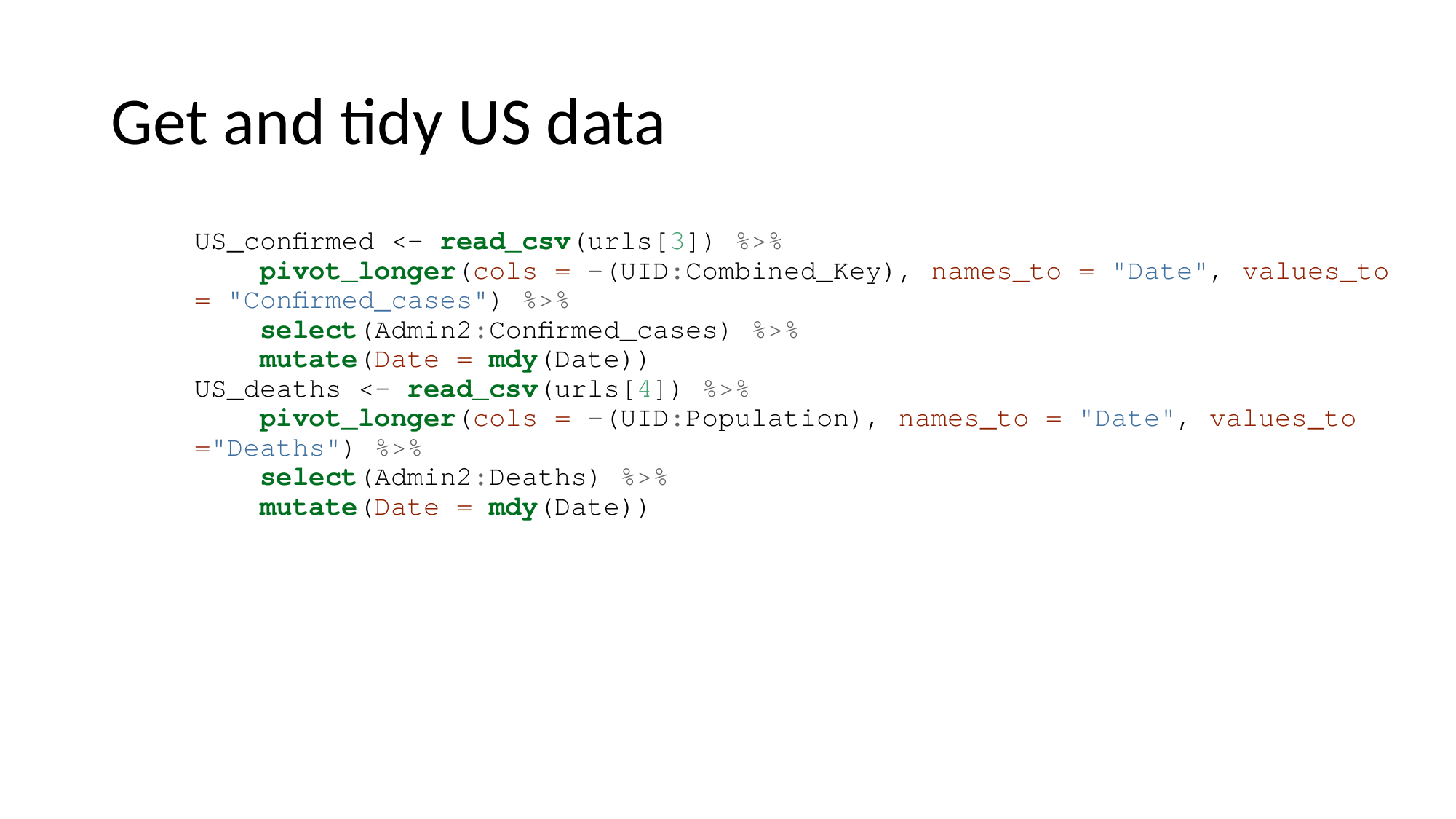

# Get and tidy US data
US_confirmed <- read_csv(urls[3]) %>%
    pivot_longer(cols = -(UID:Combined_Key), names_to = "Date", values_to = "Confirmed_cases") %>%
    select(Admin2:Confirmed_cases) %>%
    mutate(Date = mdy(Date))
US_deaths <- read_csv(urls[4]) %>%
    pivot_longer(cols = -(UID:Population), names_to = "Date", values_to ="Deaths") %>%
    select(Admin2:Deaths) %>%
    mutate(Date = mdy(Date))